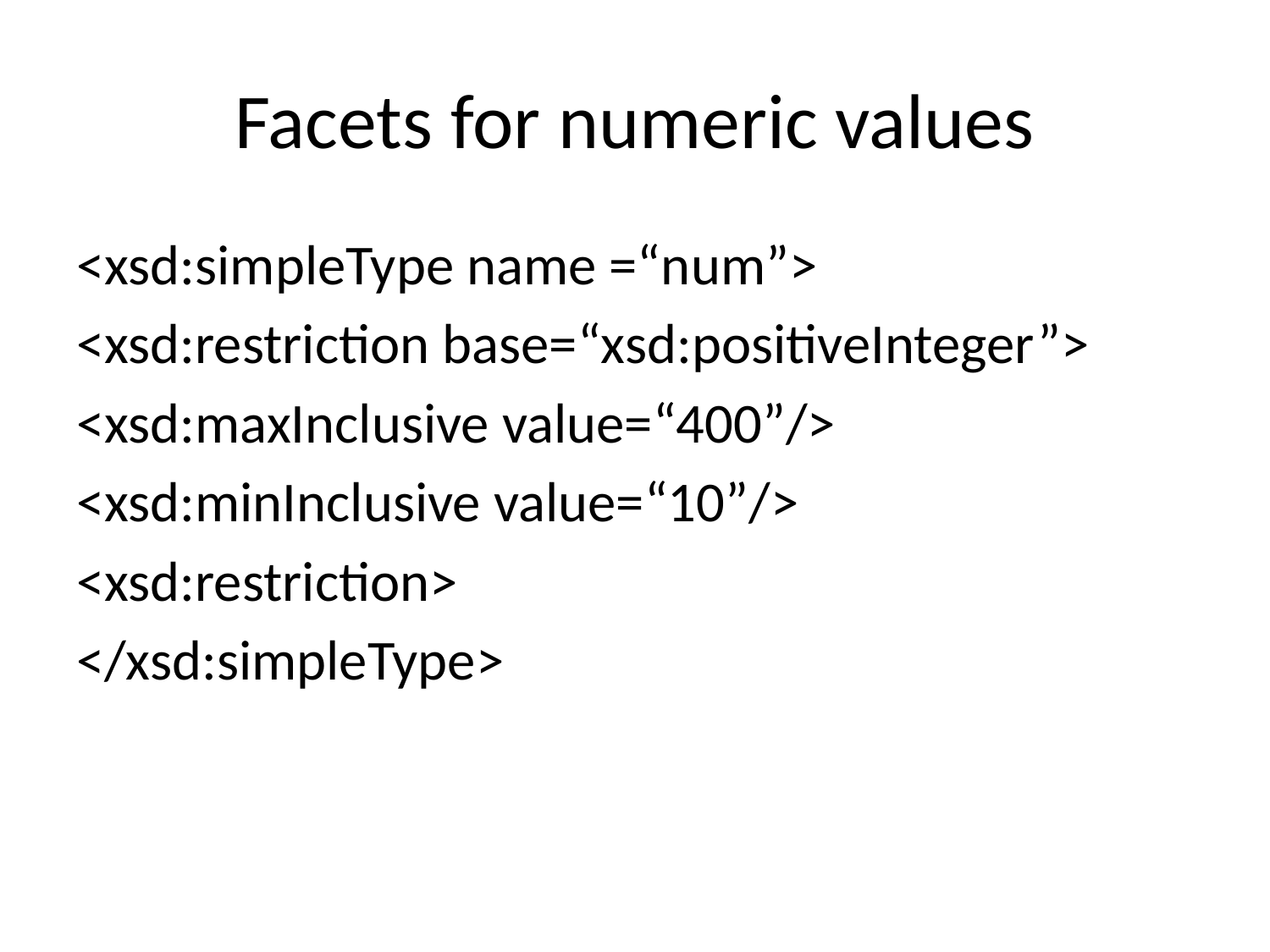

# Facets for numeric values
<xsd:simpleType name =“num”>
<xsd:restriction base=“xsd:positiveInteger”>
<xsd:maxInclusive value=“400”/>
<xsd:minInclusive value=“10”/>
<xsd:restriction>
</xsd:simpleType>